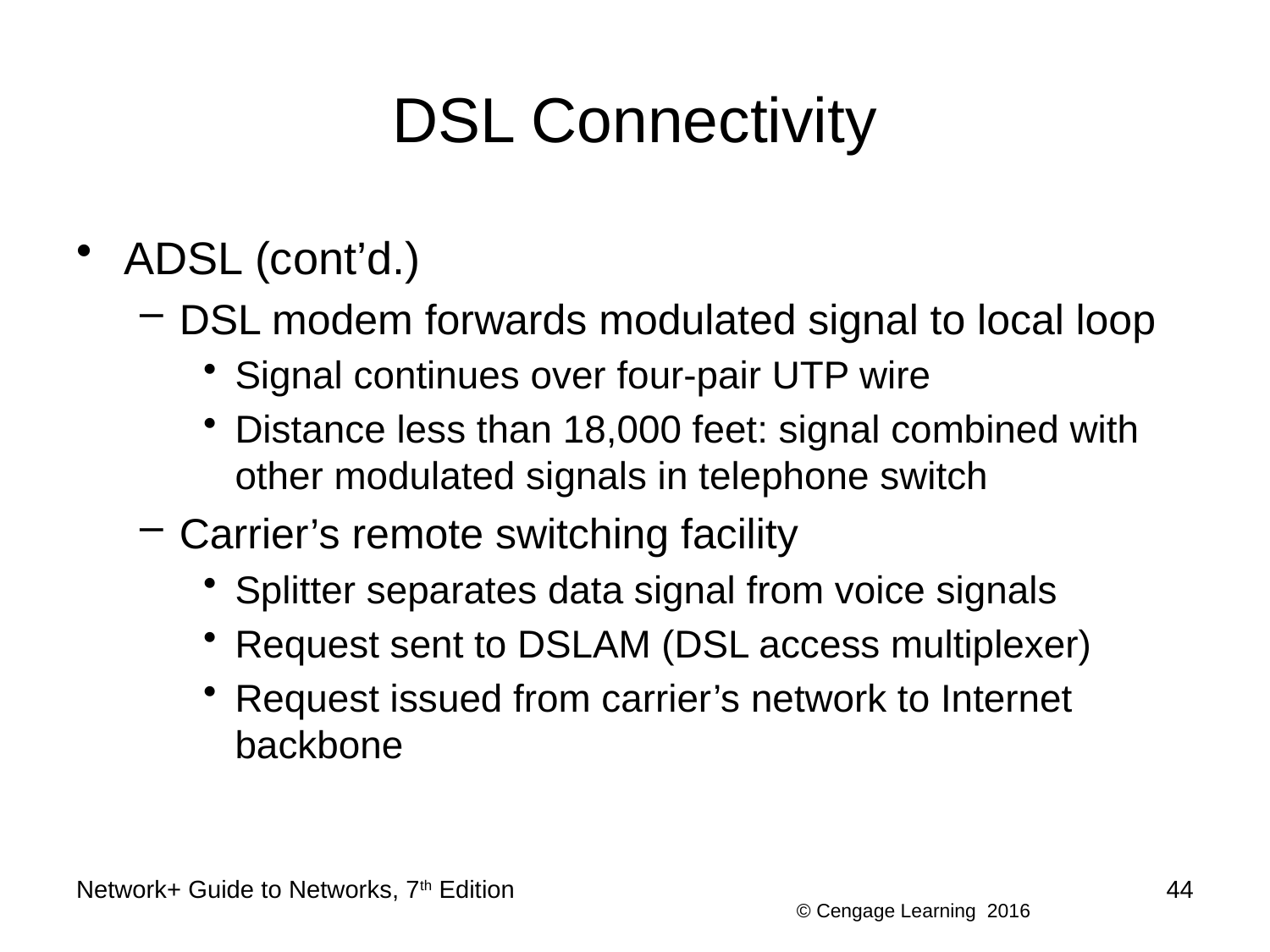

# DSL Connectivity
ADSL (cont’d.)
DSL modem forwards modulated signal to local loop
Signal continues over four-pair UTP wire
Distance less than 18,000 feet: signal combined with other modulated signals in telephone switch
Carrier’s remote switching facility
Splitter separates data signal from voice signals
Request sent to DSLAM (DSL access multiplexer)
Request issued from carrier’s network to Internet backbone

Network+ Guide to Networks, 7th Edition
44